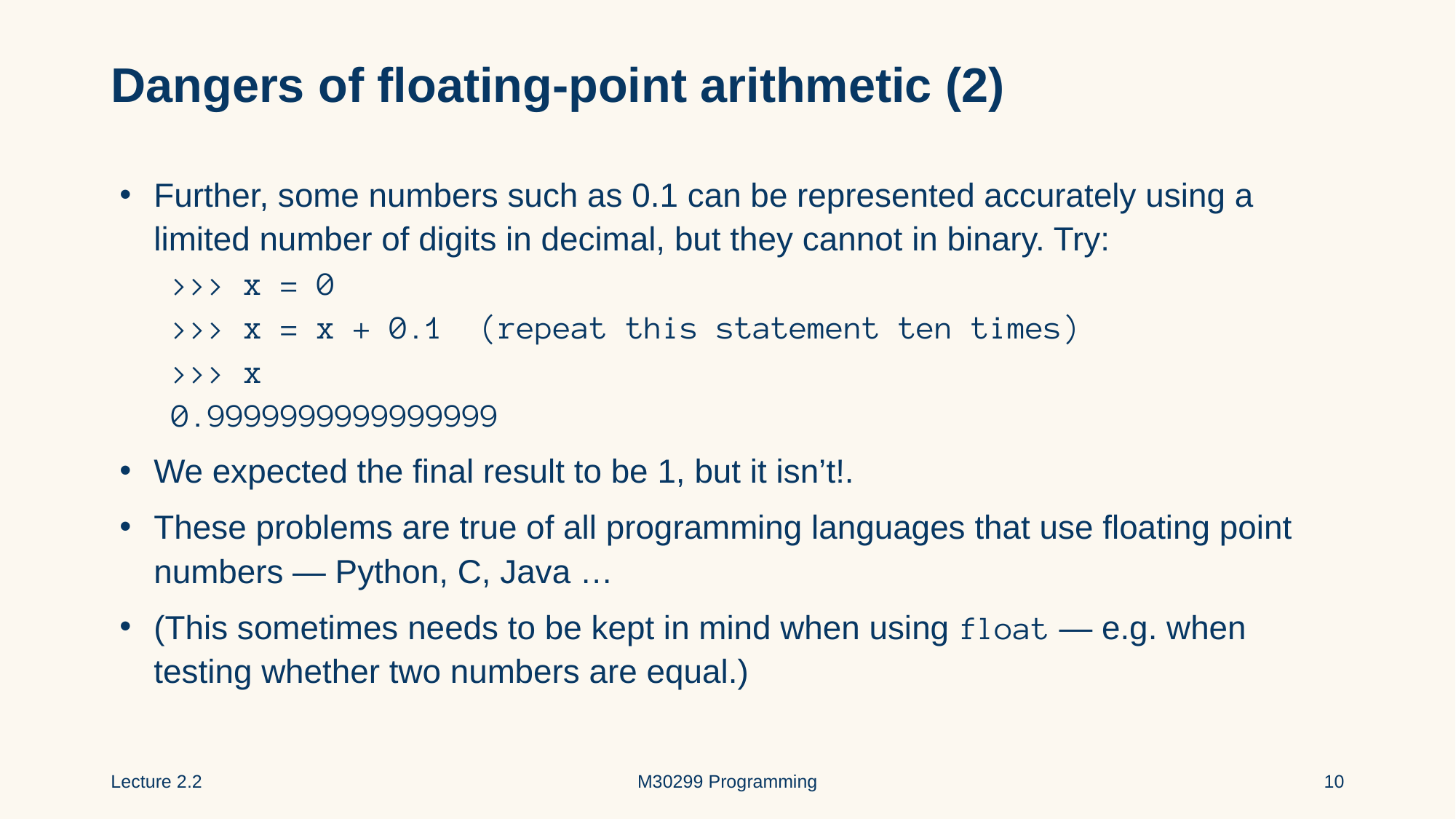

# Dangers of floating-point arithmetic (2)
Further, some numbers such as 0.1 can be represented accurately using a limited number of digits in decimal, but they cannot in binary. Try:
 >>> x = 0
 >>> x = x + 0.1  (repeat this statement ten times)
 >>> x
 0.9999999999999999
We expected the final result to be 1, but it isn’t!.
These problems are true of all programming languages that use floating point numbers — Python, C, Java …
(This sometimes needs to be kept in mind when using float — e.g. when testing whether two numbers are equal.)
Lecture 2.2
M30299 Programming
10